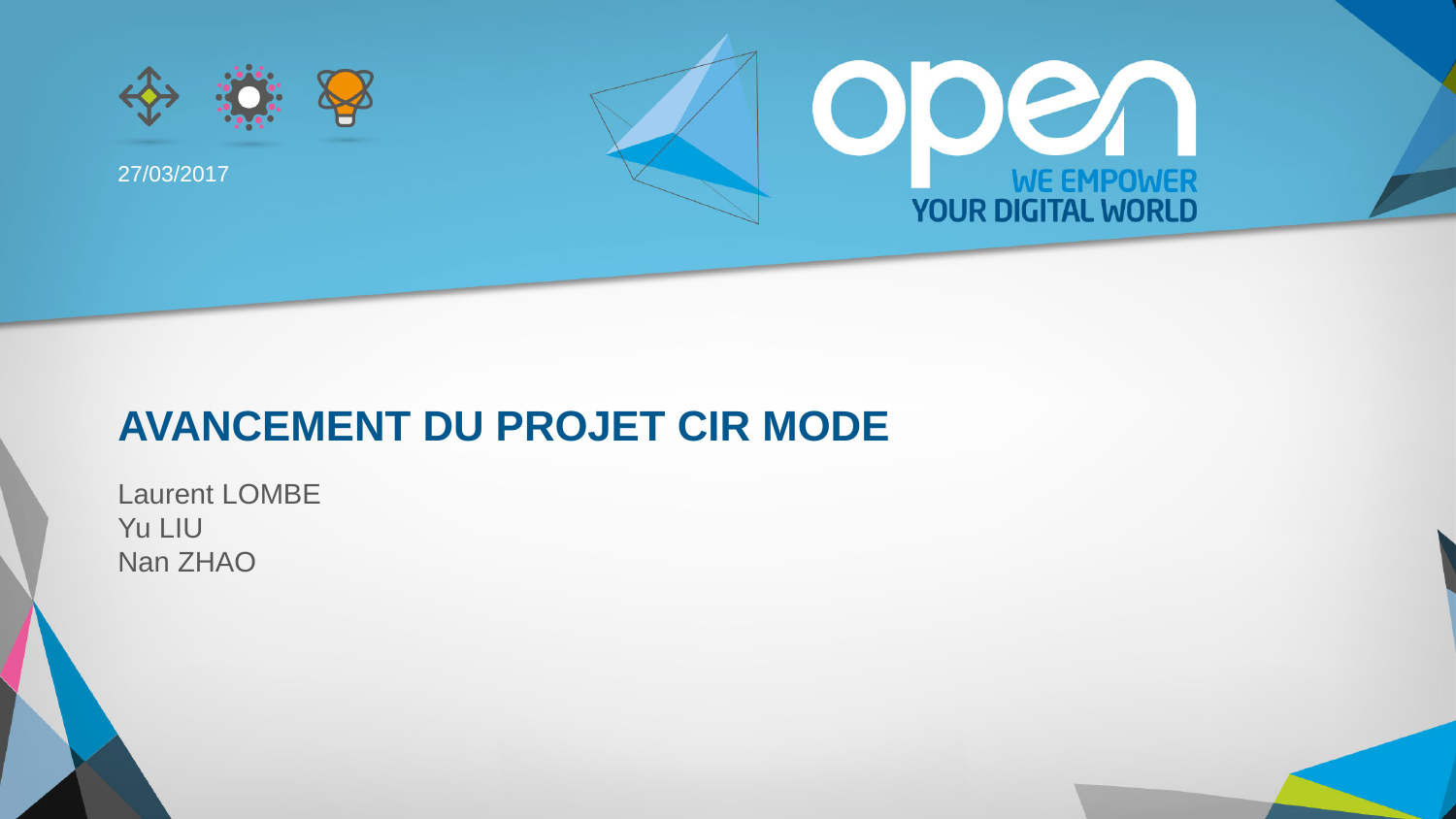

27/03/2017
Avancement du projet CIR Mode
Laurent LOMBE
Yu LIU
Nan ZHAO